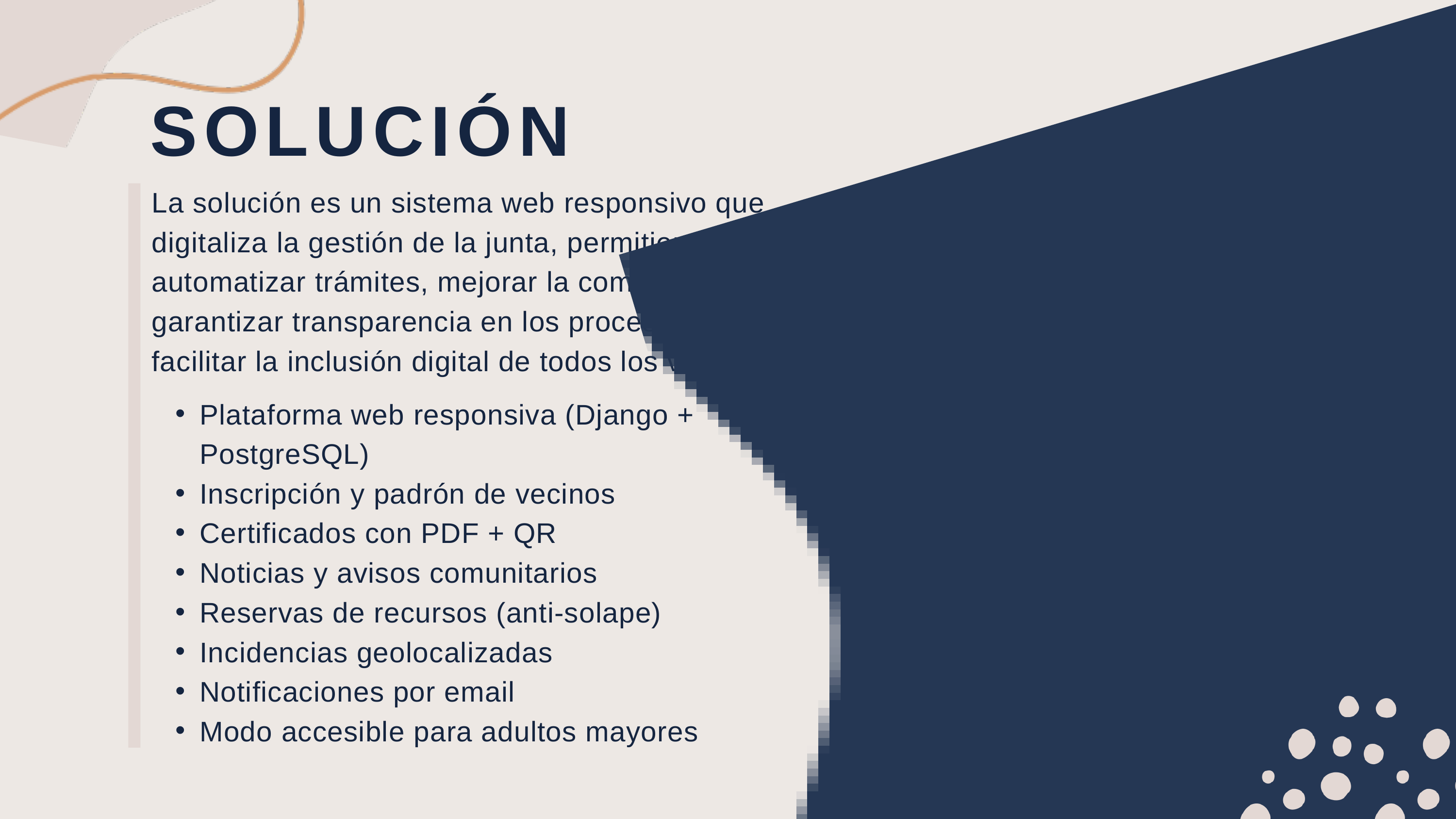

SOLUCIÓN
La solución es un sistema web responsivo que digitaliza la gestión de la junta, permitiendo automatizar trámites, mejorar la comunicación, garantizar transparencia en los procesos y facilitar la inclusión digital de todos los vecinos.

Plataforma web responsiva (Django + PostgreSQL)
Inscripción y padrón de vecinos
Certificados con PDF + QR
Noticias y avisos comunitarios
Reservas de recursos (anti-solape)
Incidencias geolocalizadas
Notificaciones por email
Modo accesible para adultos mayores